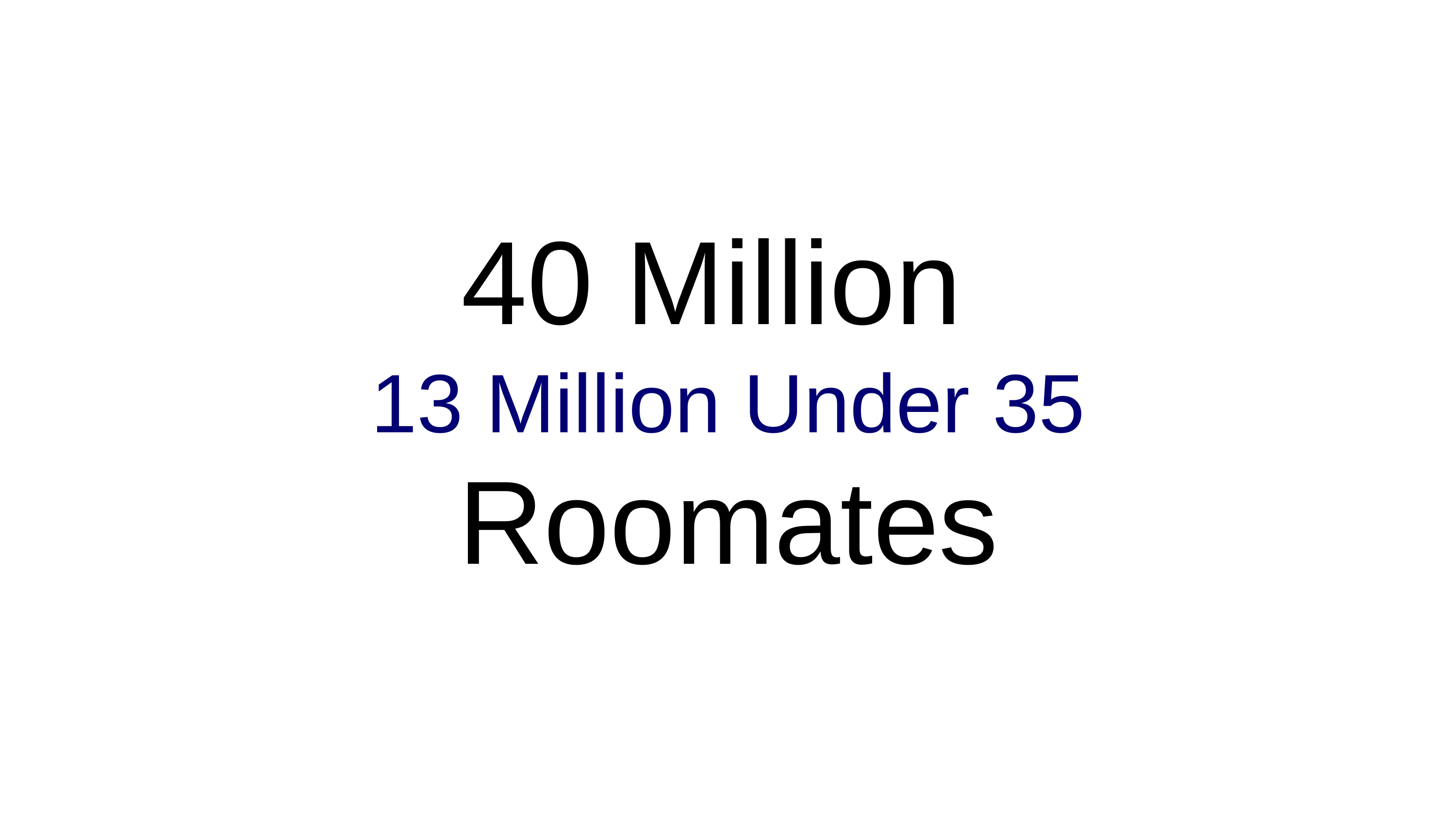

40 Million
13 Million Under 35
Roomates